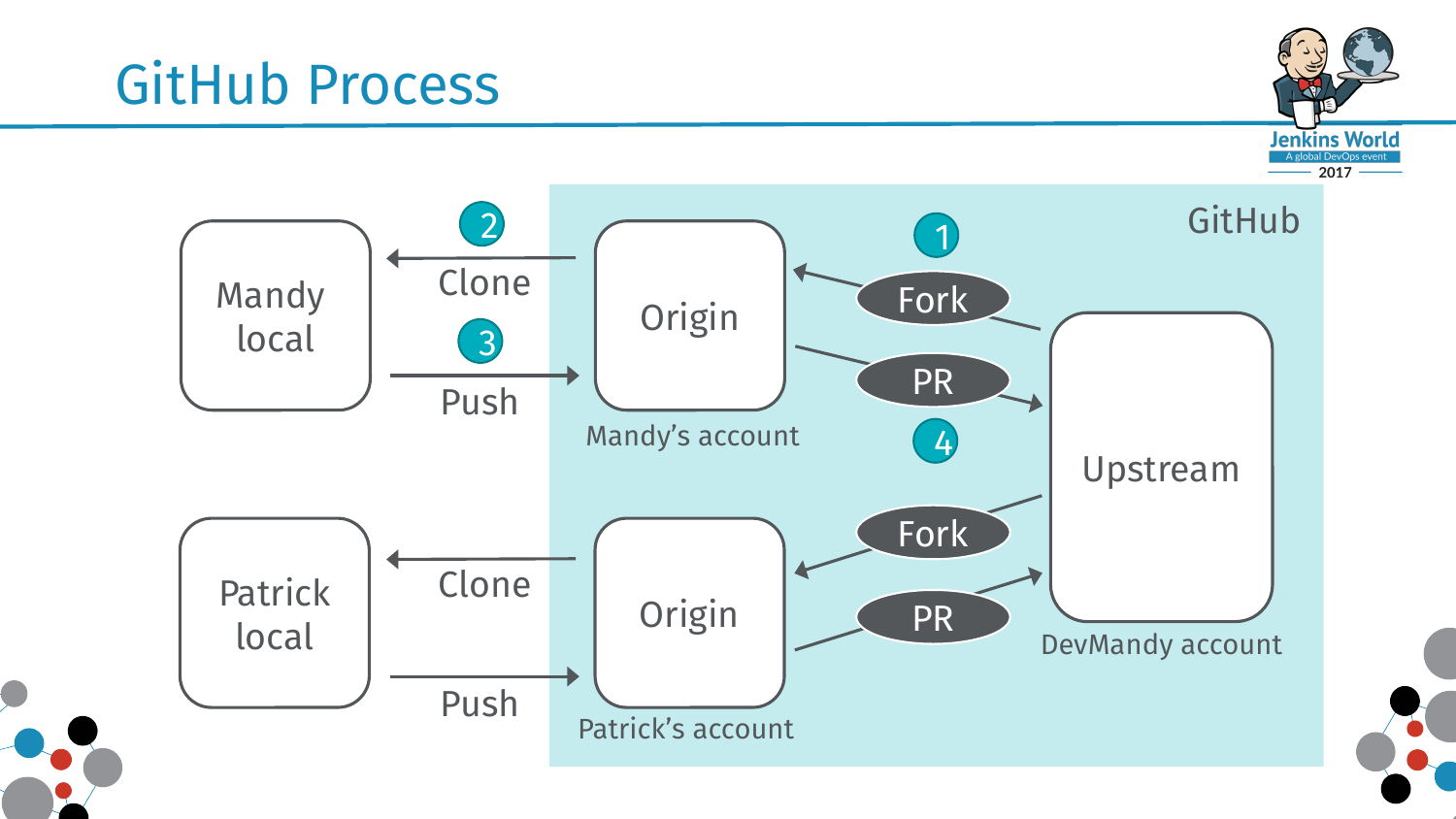

# GitHub Process

GitHub
2
1
Mandy
local
Origin
Clone
Fork
Upstream
3
PR
Push
Mandy’s account
4
Fork
Patrick
local
Origin
Clone
PR
DevMandy account
Push
Patrick’s account